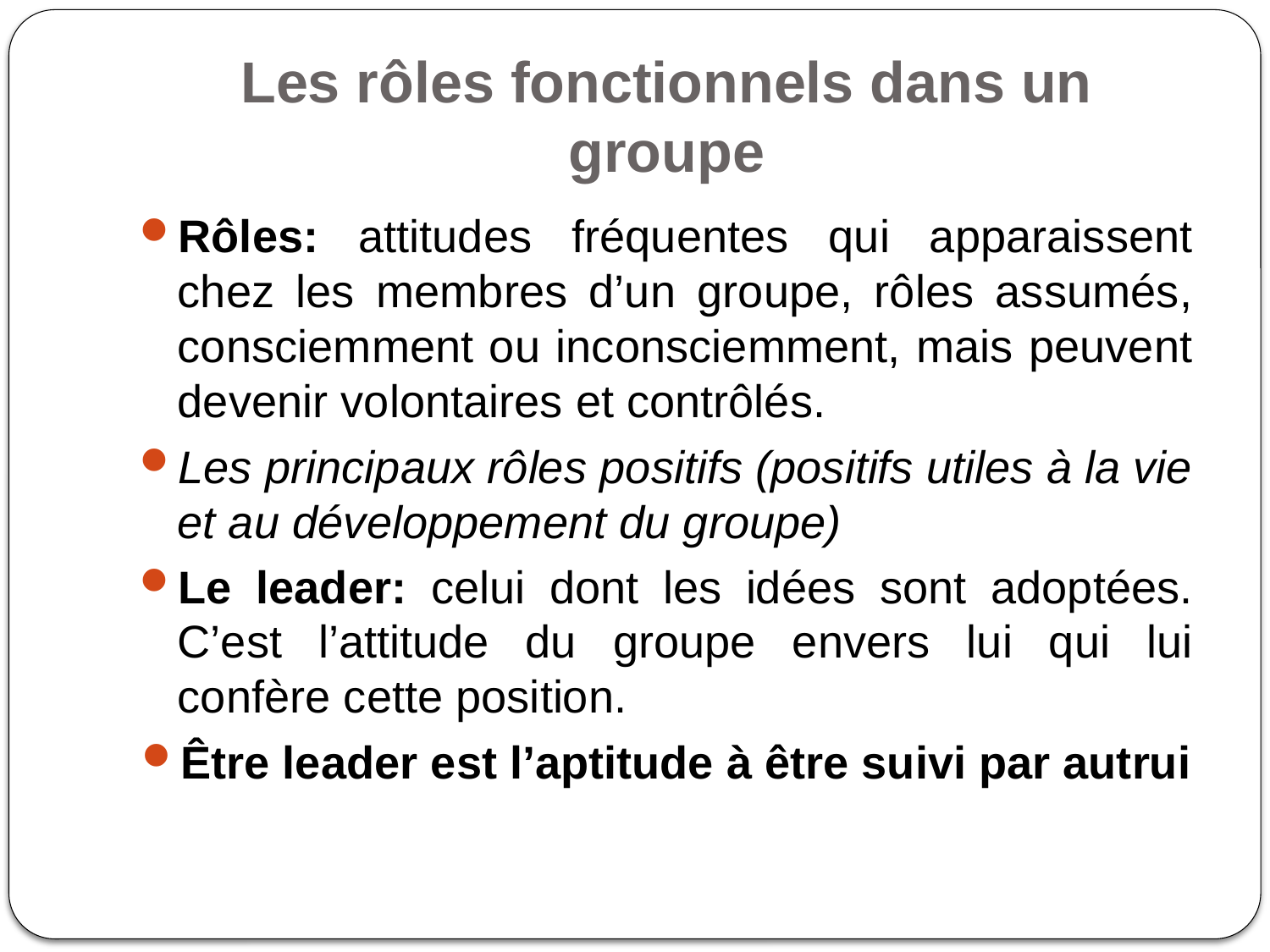

# Les rôles fonctionnels dans un groupe
Rôles: attitudes fréquentes qui apparaissent chez les membres d’un groupe, rôles assumés, consciemment ou inconsciemment, mais peuvent devenir volontaires et contrôlés.
Les principaux rôles positifs (positifs utiles à la vie et au développement du groupe)
Le leader: celui dont les idées sont adoptées. C’est l’attitude du groupe envers lui qui lui confère cette position.
Être leader est l’aptitude à être suivi par autrui